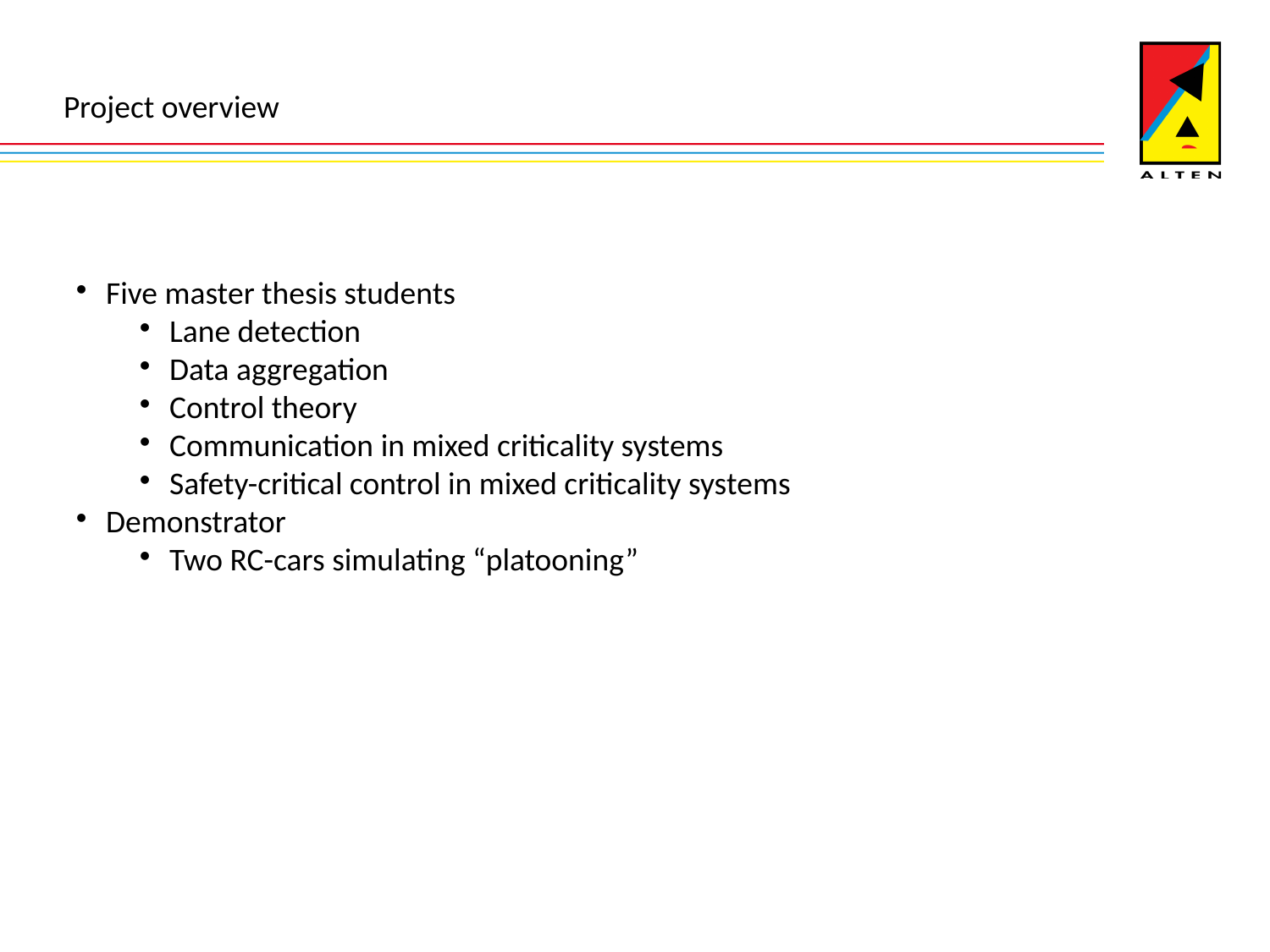

Project overview
Five master thesis students
Lane detection
Data aggregation
Control theory
Communication in mixed criticality systems
Safety-critical control in mixed criticality systems
Demonstrator
Two RC-cars simulating “platooning”